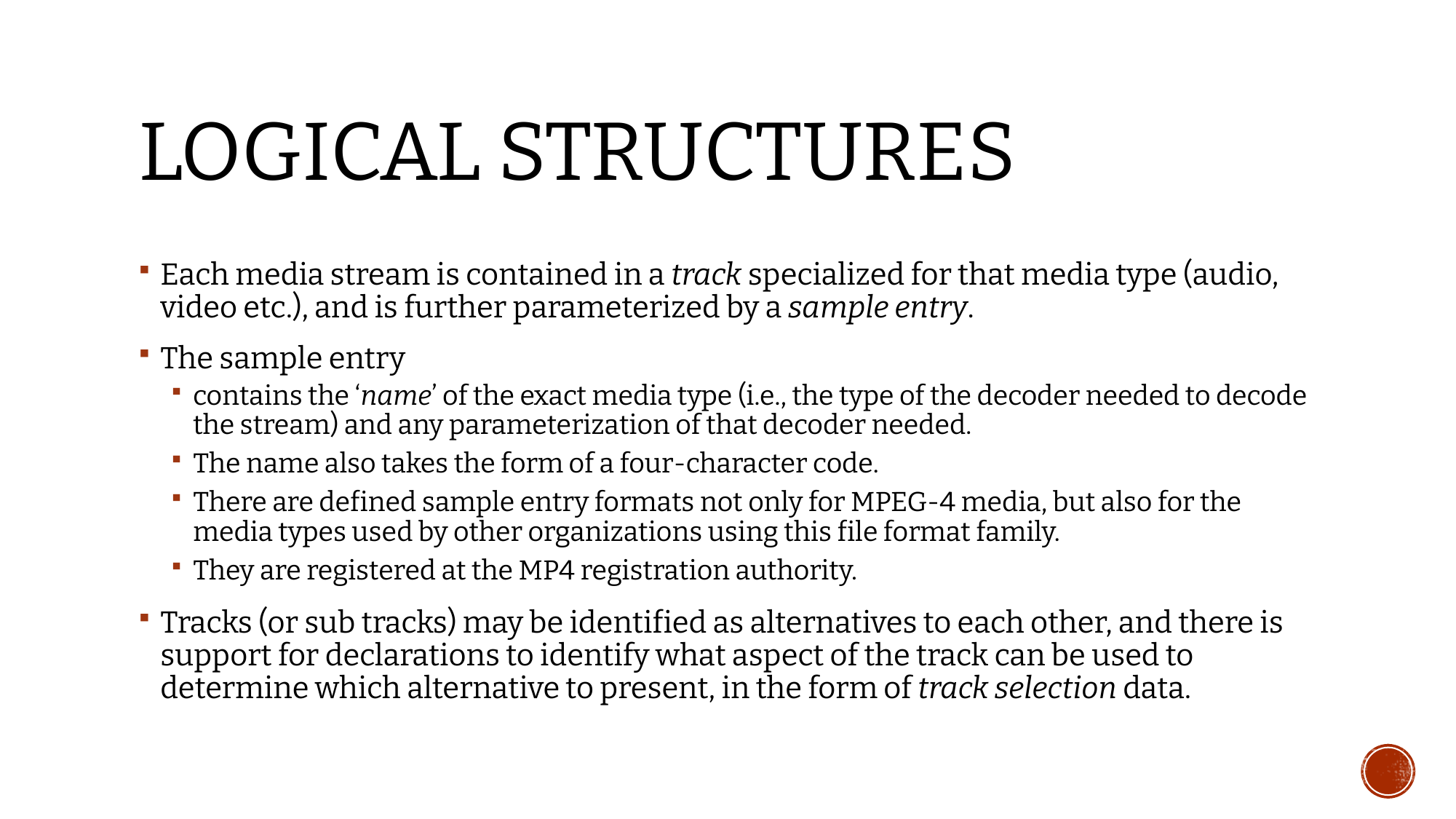

# Logical Structures
Each media stream is contained in a track specialized for that media type (audio, video etc.), and is further parameterized by a sample entry.
The sample entry
contains the ‘name’ of the exact media type (i.e., the type of the decoder needed to decode the stream) and any parameterization of that decoder needed.
The name also takes the form of a four-character code.
There are defined sample entry formats not only for MPEG-4 media, but also for the media types used by other organizations using this file format family.
They are registered at the MP4 registration authority.
Tracks (or sub tracks) may be identified as alternatives to each other, and there is support for declarations to identify what aspect of the track can be used to determine which alternative to present, in the form of track selection data.